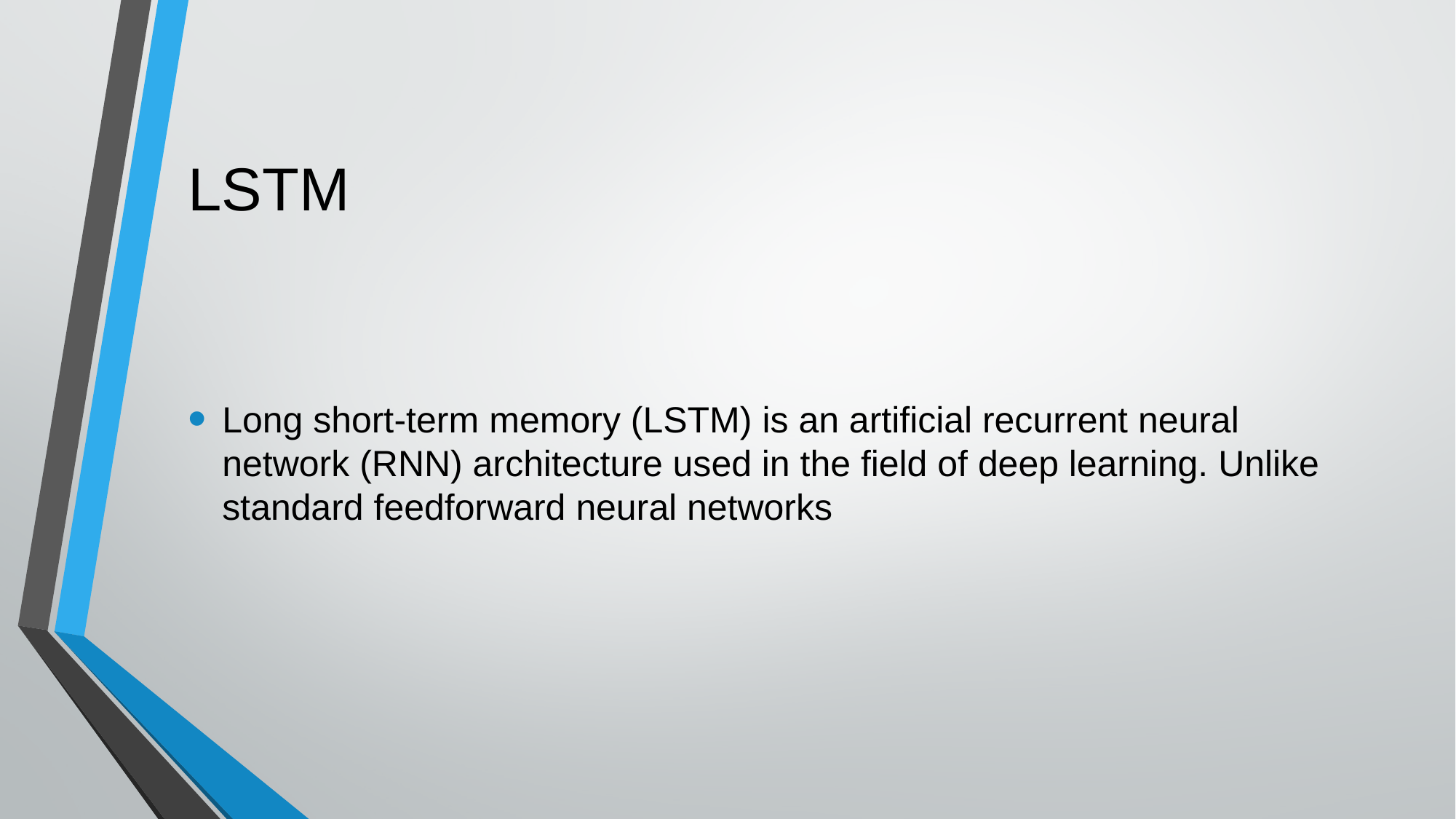

# LSTM
Long short-term memory (LSTM) is an artificial recurrent neural network (RNN) architecture used in the field of deep learning. Unlike standard feedforward neural networks